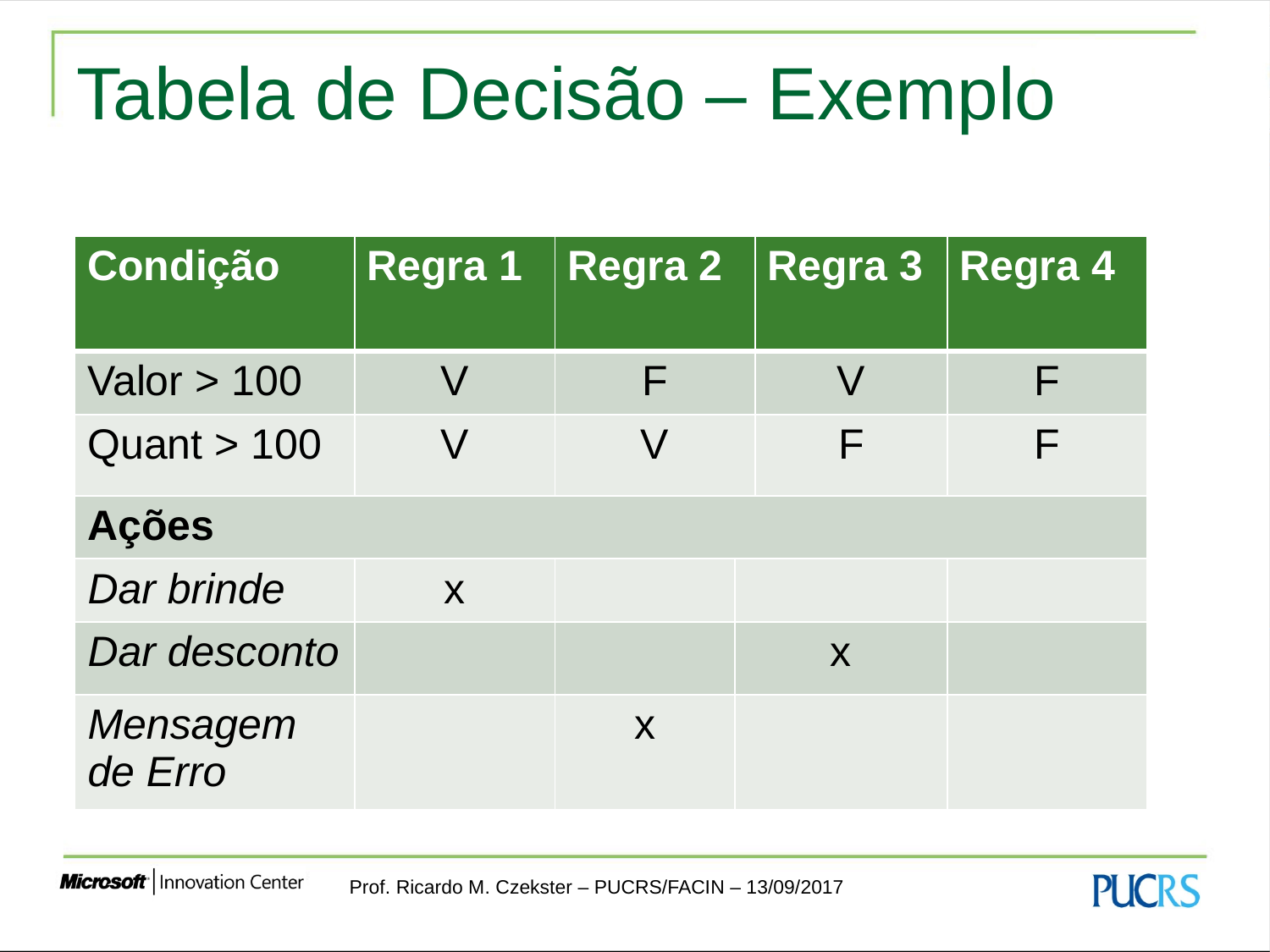

# Tabela de Decisão – Exemplo
| Condição | Regra 1 | Regra 2 |  | Regra 3 | Regra 4 |
| --- | --- | --- | --- | --- | --- |
| Valor > 100 | V | F |  | V | F |
| Quant > 100 | V | V |  | F | F |
| Ações |  |  |  |  |  |
| Dar brinde | x |  |  |  |  |
| Dar desconto |  |  | x |  |  |
| Mensagem de Erro |  | x |  |  |  |